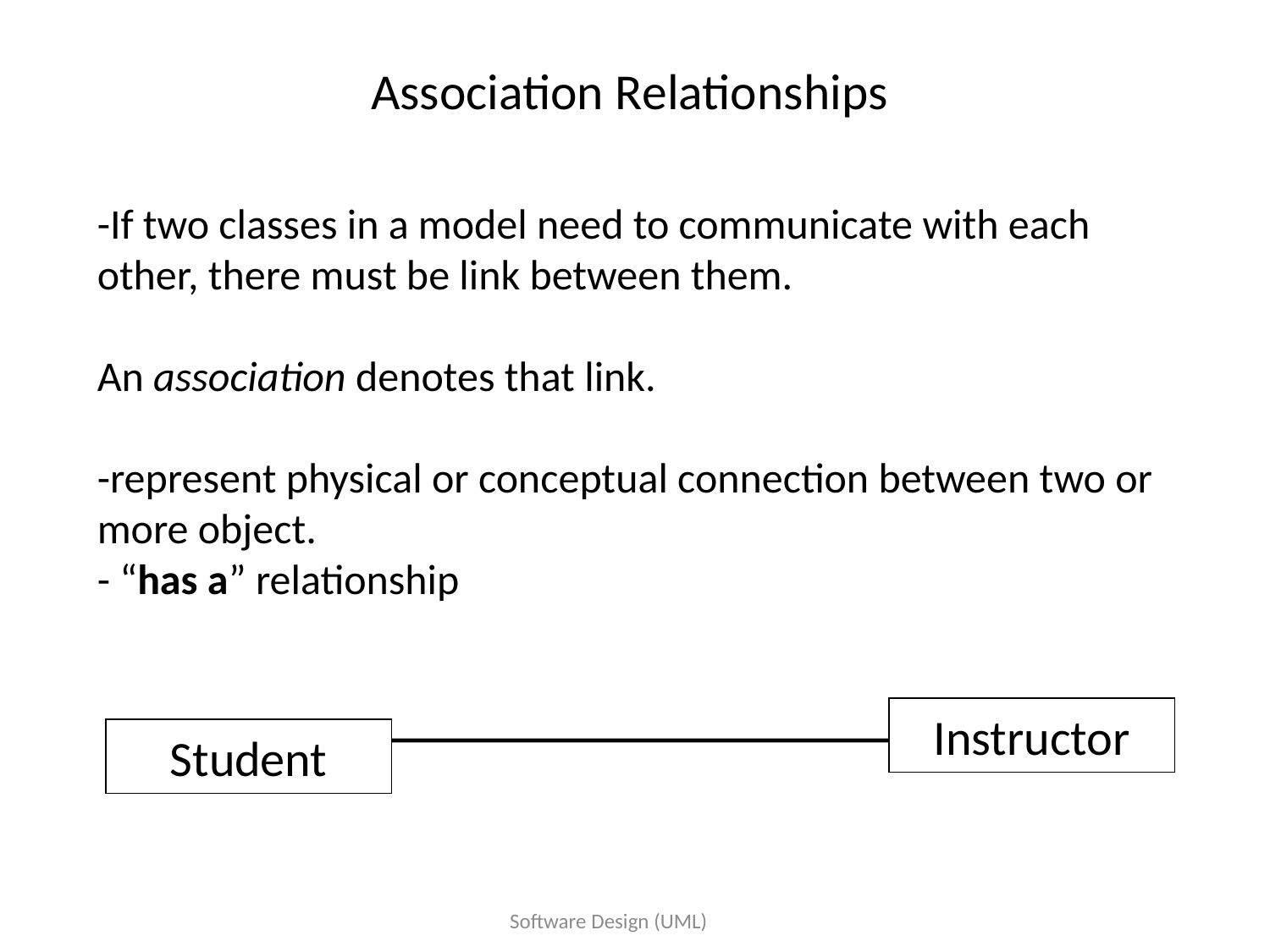

# Association Relationships
-If two classes in a model need to communicate with each other, there must be link between them.

An association denotes that link.

-represent physical or conceptual connection between two or more object.
- “has a” relationship

Instructor
Student

Software Design (UML)